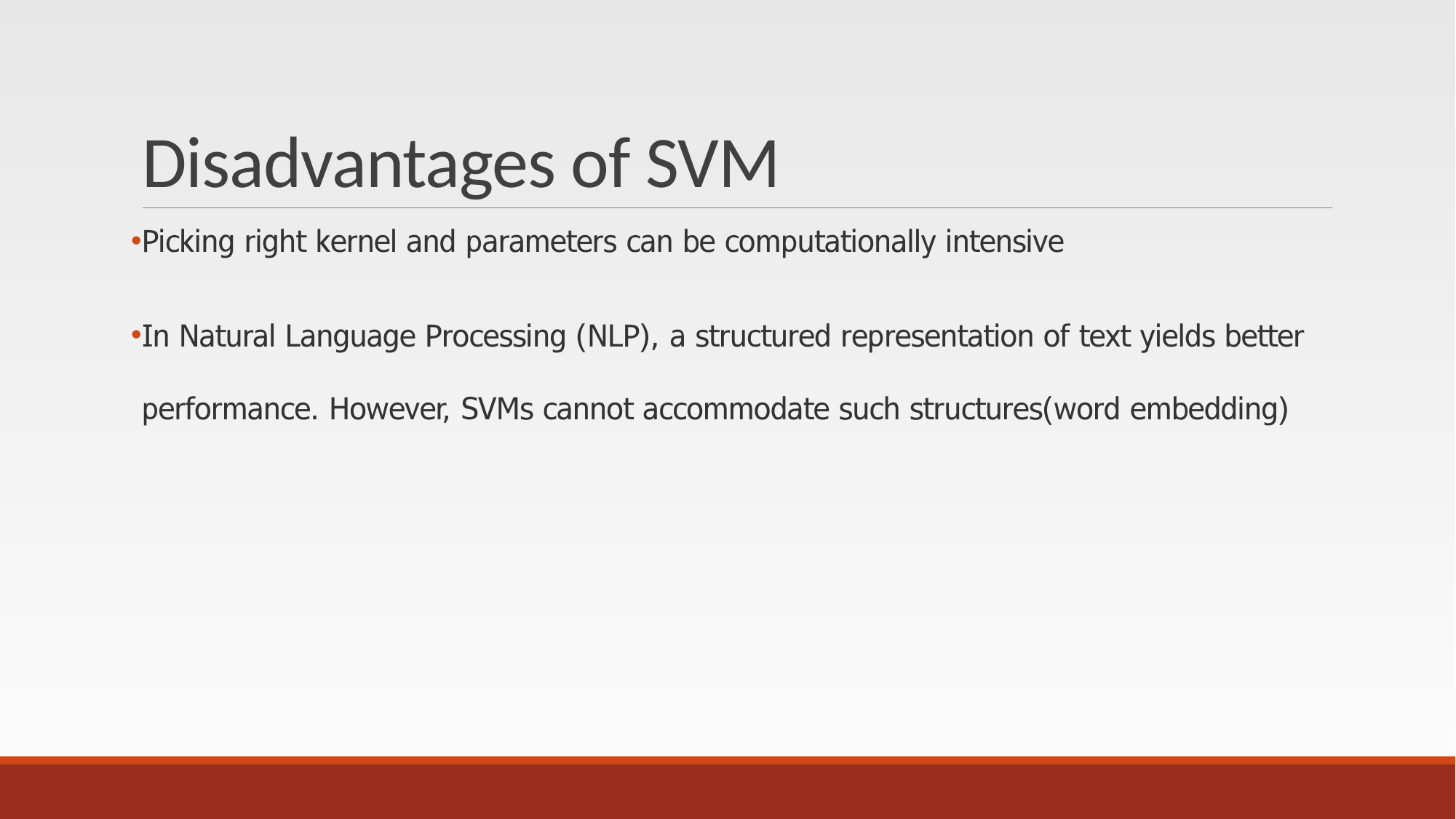

# Disadvantages of SVM
Picking right kernel and parameters can be computationally intensive
In Natural Language Processing (NLP), a structured representation of text yields better performance. However, SVMs cannot accommodate such structures(word embedding)